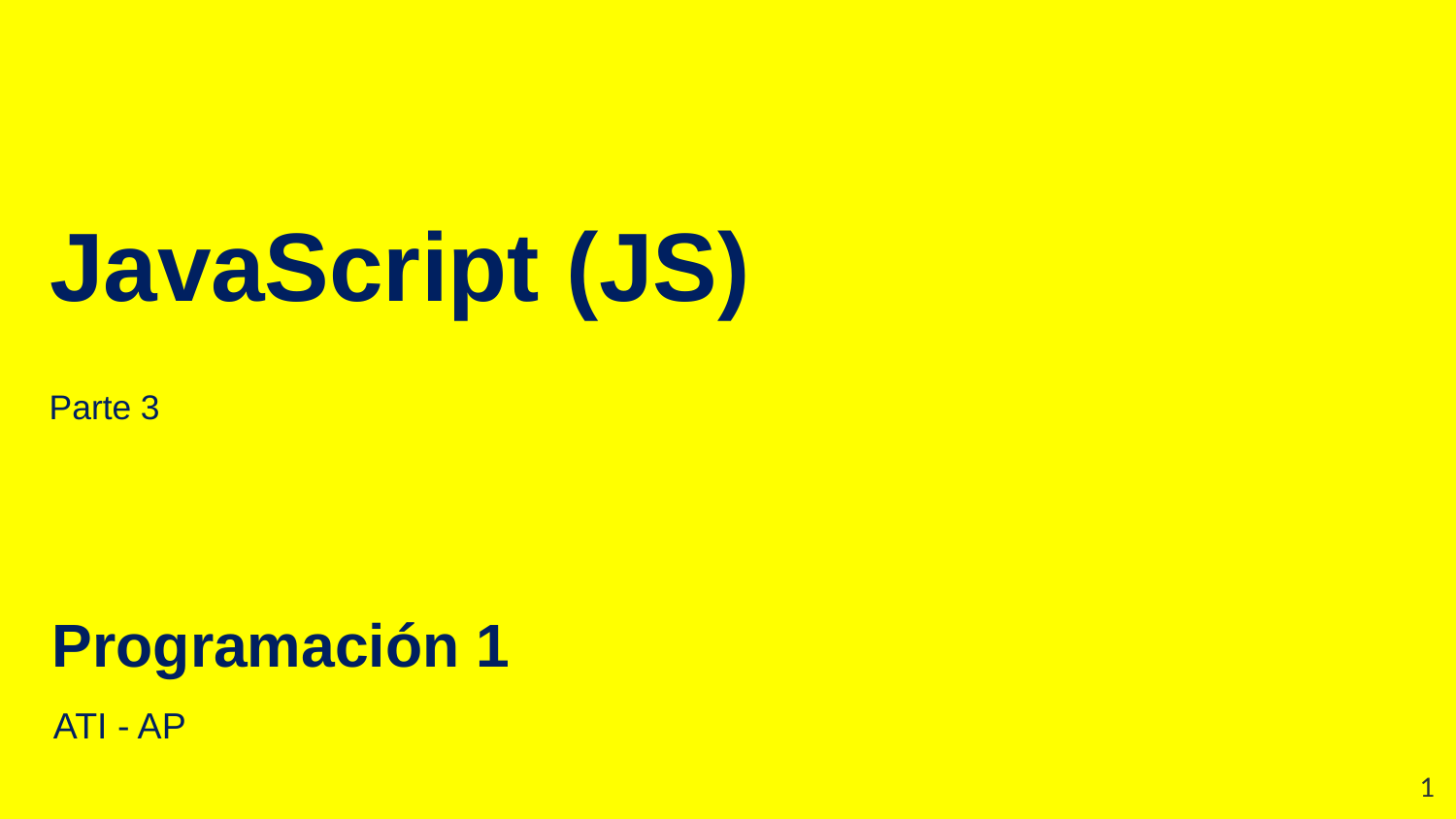

JavaScript (JS)
Parte 3
# Programación 1
ATI - AP
1